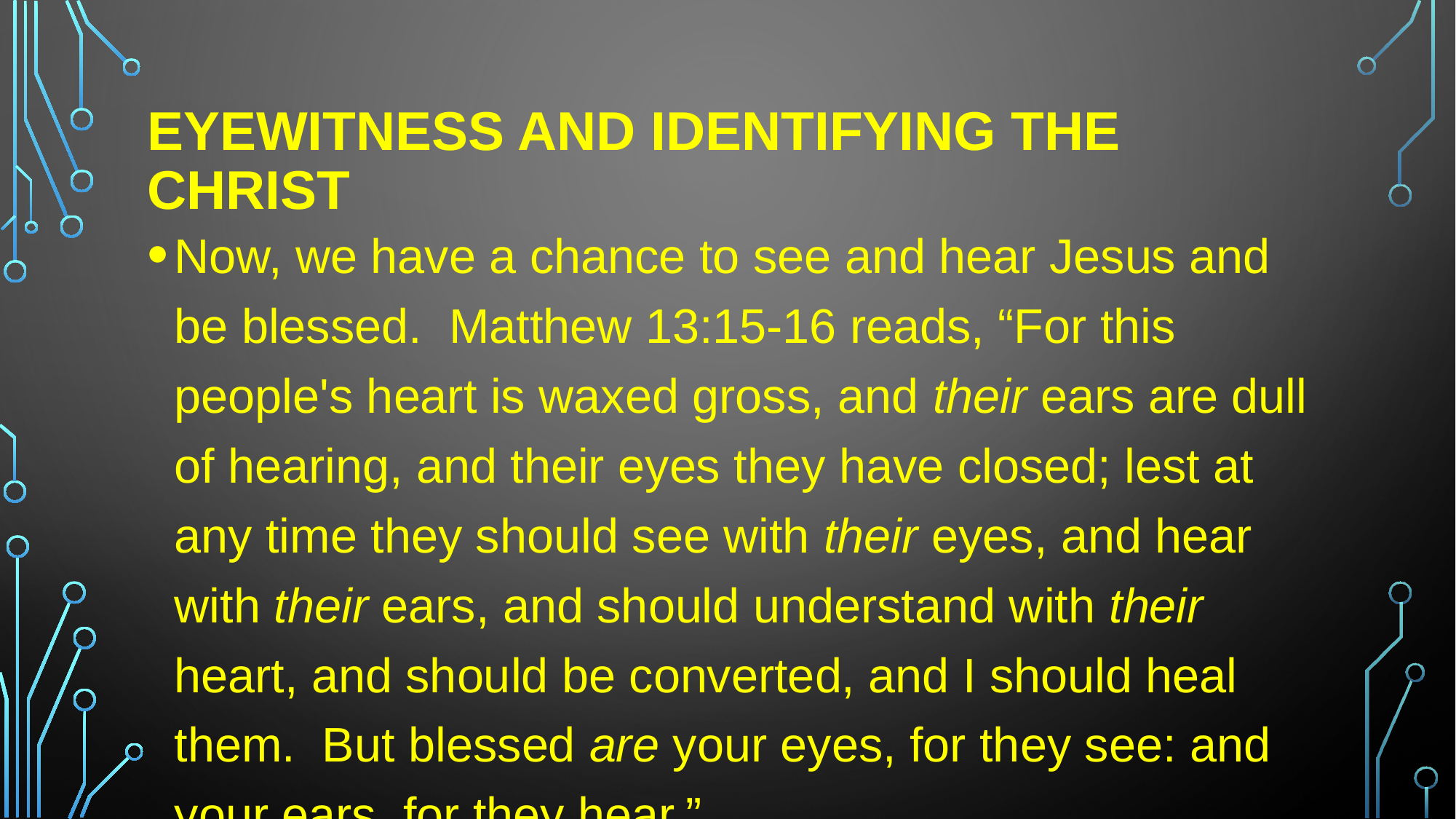

# Eyewitness and Identifying the Christ
Now, we have a chance to see and hear Jesus and be blessed.  Matthew 13:15-16 reads, “For this people's heart is waxed gross, and their ears are dull of hearing, and their eyes they have closed; lest at any time they should see with their eyes, and hear with their ears, and should understand with their heart, and should be converted, and I should heal them.  But blessed are your eyes, for they see: and your ears, for they hear.”